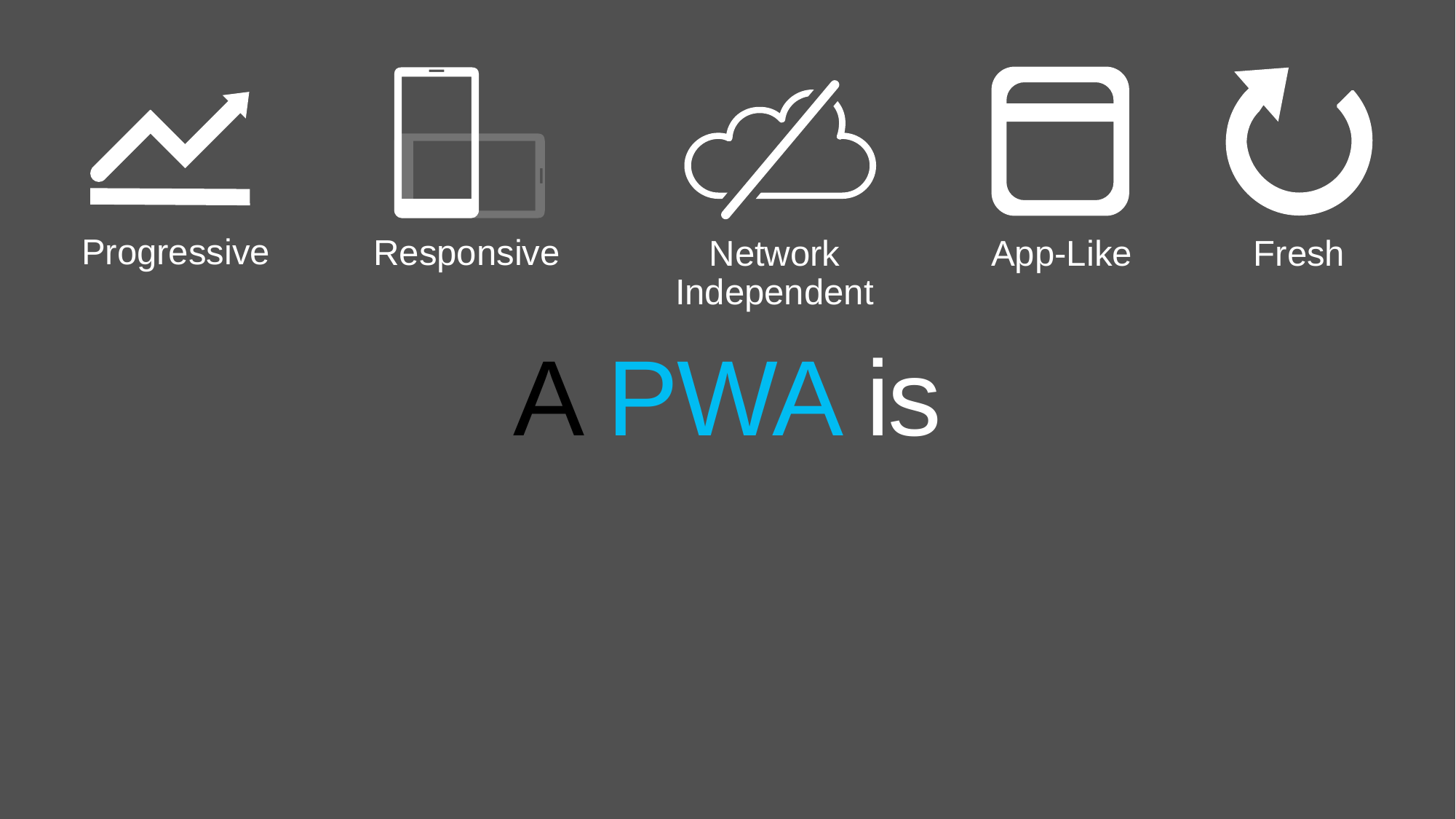

Network
Independent

App-Like

Responsive

Fresh

Progressive
# A PWA is